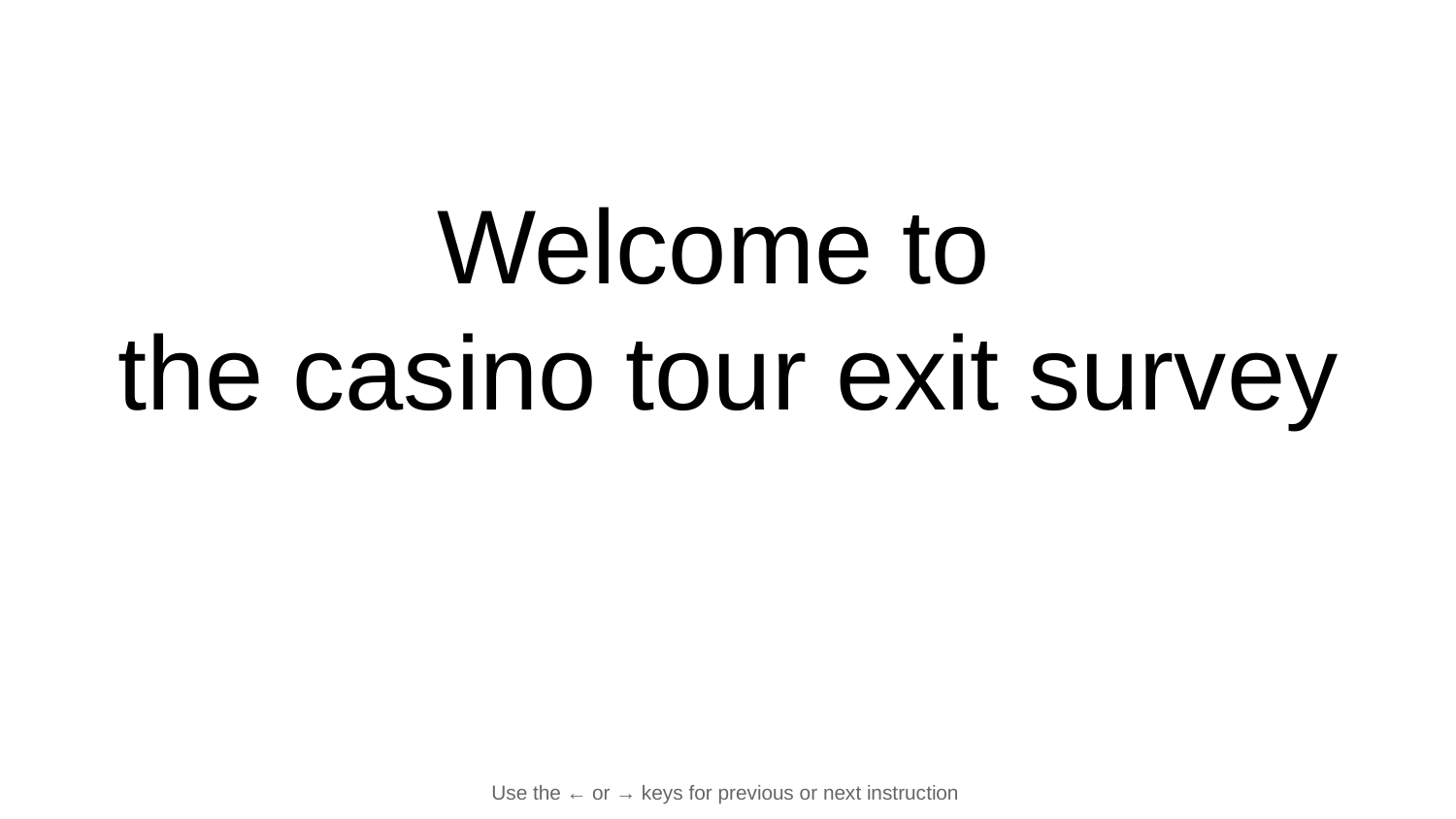

# Welcome to
the casino tour exit survey

Use the ← or → keys for previous or next instruction